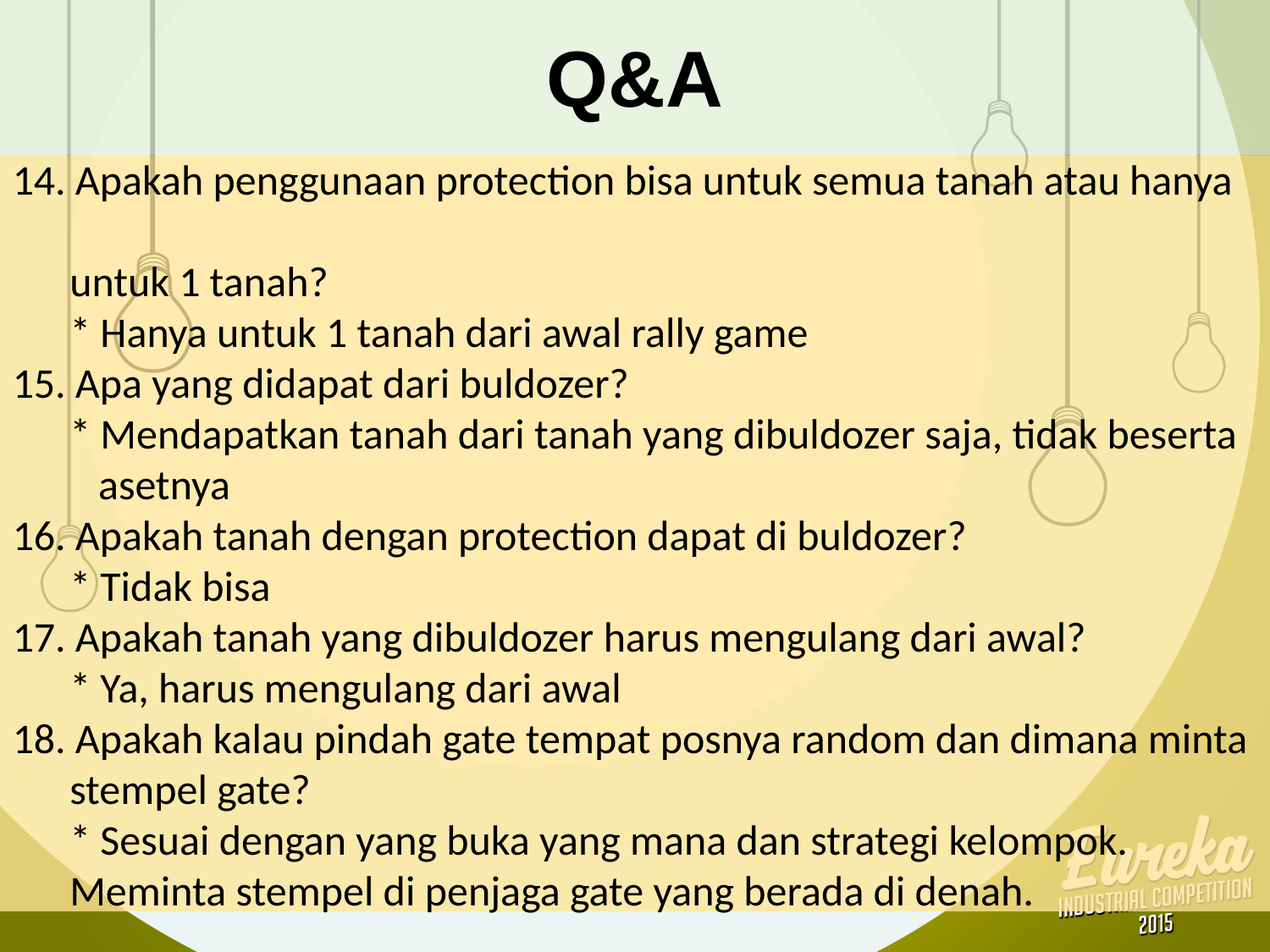

Q&A
14. Apakah penggunaan protection bisa untuk semua tanah atau hanya
      untuk 1 tanah?
      * Hanya untuk 1 tanah dari awal rally game
15. Apa yang didapat dari buldozer?
      * Mendapatkan tanah dari tanah yang dibuldozer saja, tidak beserta
         asetnya
16. Apakah tanah dengan protection dapat di buldozer?
      * Tidak bisa
17. Apakah tanah yang dibuldozer harus mengulang dari awal?
      * Ya, harus mengulang dari awal
18. Apakah kalau pindah gate tempat posnya random dan dimana minta
      stempel gate?
      * Sesuai dengan yang buka yang mana dan strategi kelompok.
      Meminta stempel di penjaga gate yang berada di denah.